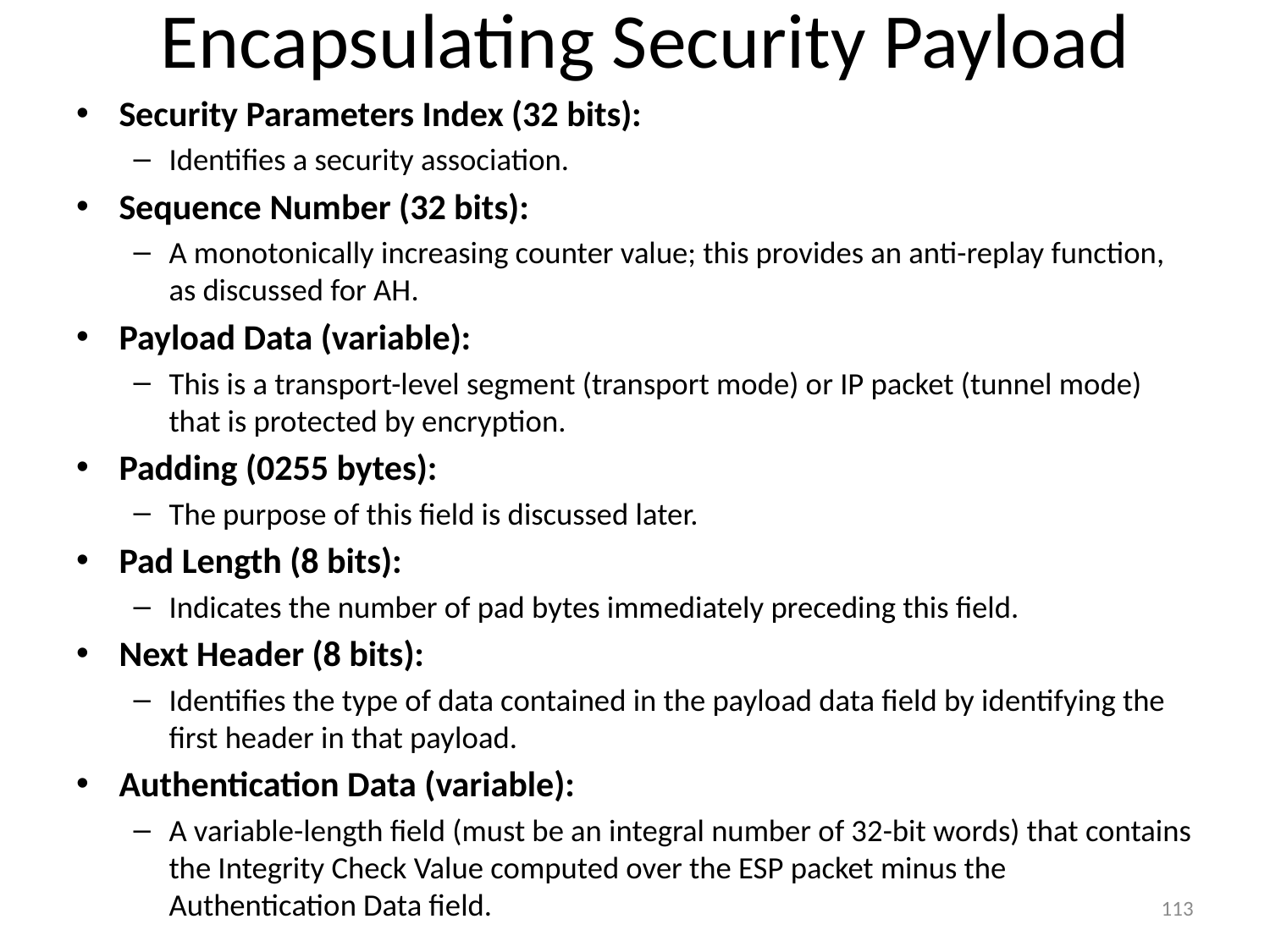

# Encapsulating Security Payload
Security Parameters Index (32 bits):
Identifies a security association.
Sequence Number (32 bits):
A monotonically increasing counter value; this provides an anti-replay function, as discussed for AH.
Payload Data (variable):
This is a transport-level segment (transport mode) or IP packet (tunnel mode) that is protected by encryption.
Padding (0255 bytes):
The purpose of this field is discussed later.
Pad Length (8 bits):
Indicates the number of pad bytes immediately preceding this field.
Next Header (8 bits):
Identifies the type of data contained in the payload data field by identifying the first header in that payload.
Authentication Data (variable):
A variable-length field (must be an integral number of 32-bit words) that contains the Integrity Check Value computed over the ESP packet minus the Authentication Data field.
113